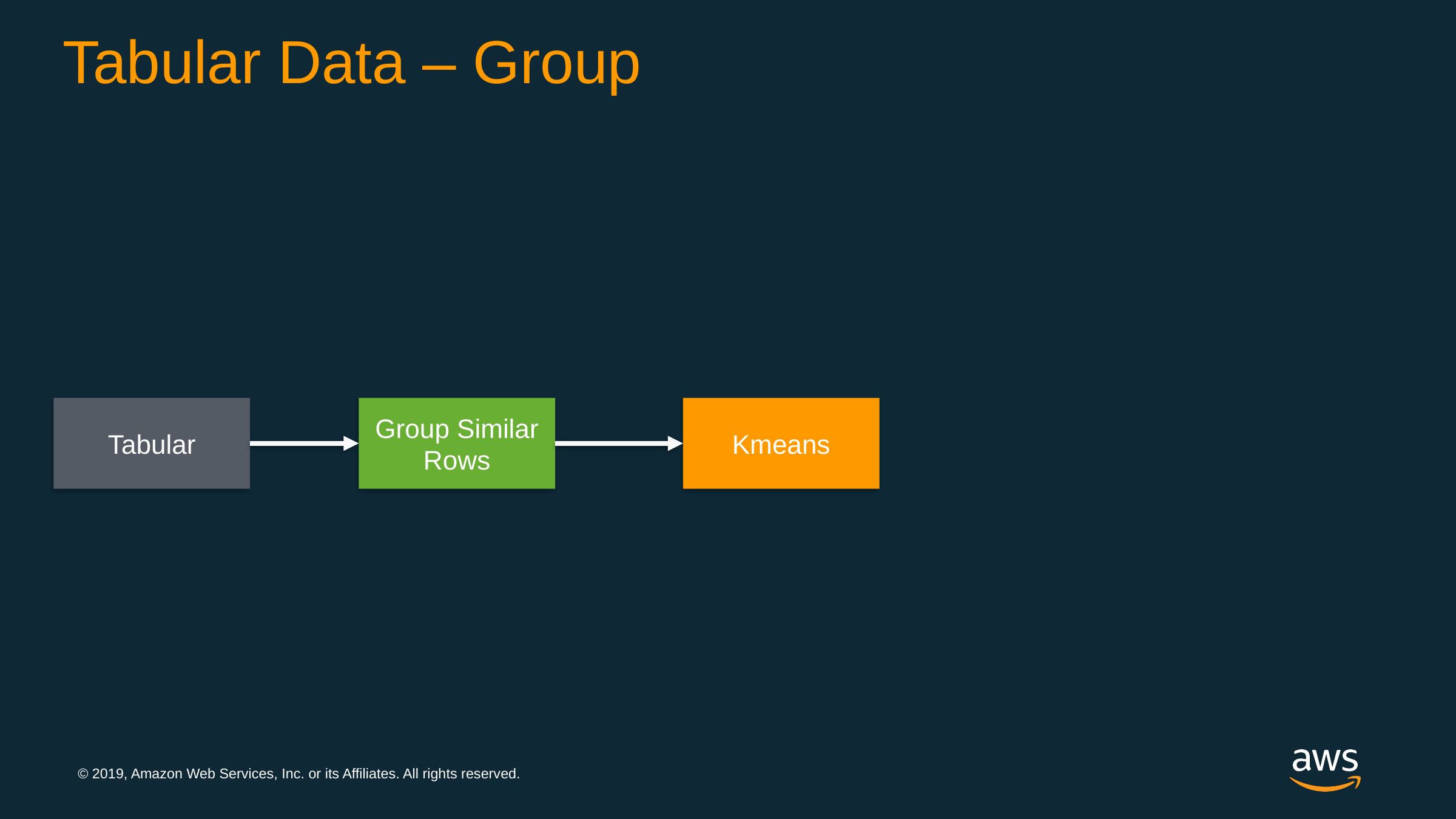

# Tabular Data – Group

Tabular
Group Similar Rows
Kmeans